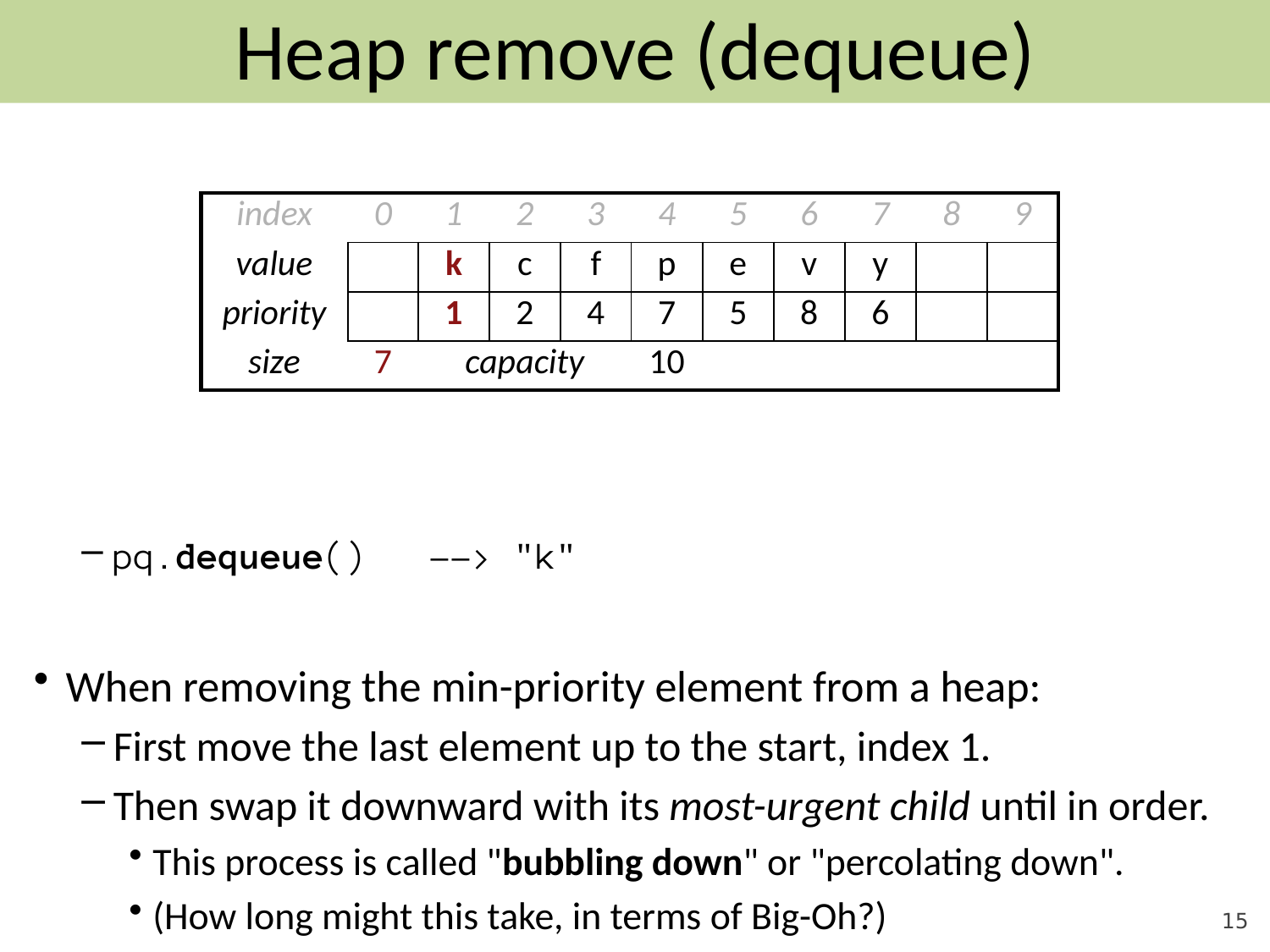

# Heap remove (dequeue)

pq.dequeue()   --> "k"

When removing the min-priority element from a heap:
First move the last element up to the start, index 1.
Then swap it downward with its most-urgent child until in order.
This process is called "bubbling down" or "percolating down".
(How long might this take, in terms of Big-Oh?)
| index | 0 | 1 | 2 | 3 | 4 | 5 | 6 | 7 | 8 | 9 |
| --- | --- | --- | --- | --- | --- | --- | --- | --- | --- | --- |
| value |  | k | c | f | p | e | v | y |  |  |
| priority |  | 1 | 2 | 4 | 7 | 5 | 8 | 6 |  |  |
| size | 7 | capacity |  |  | 10 |  |  |  |  |  |